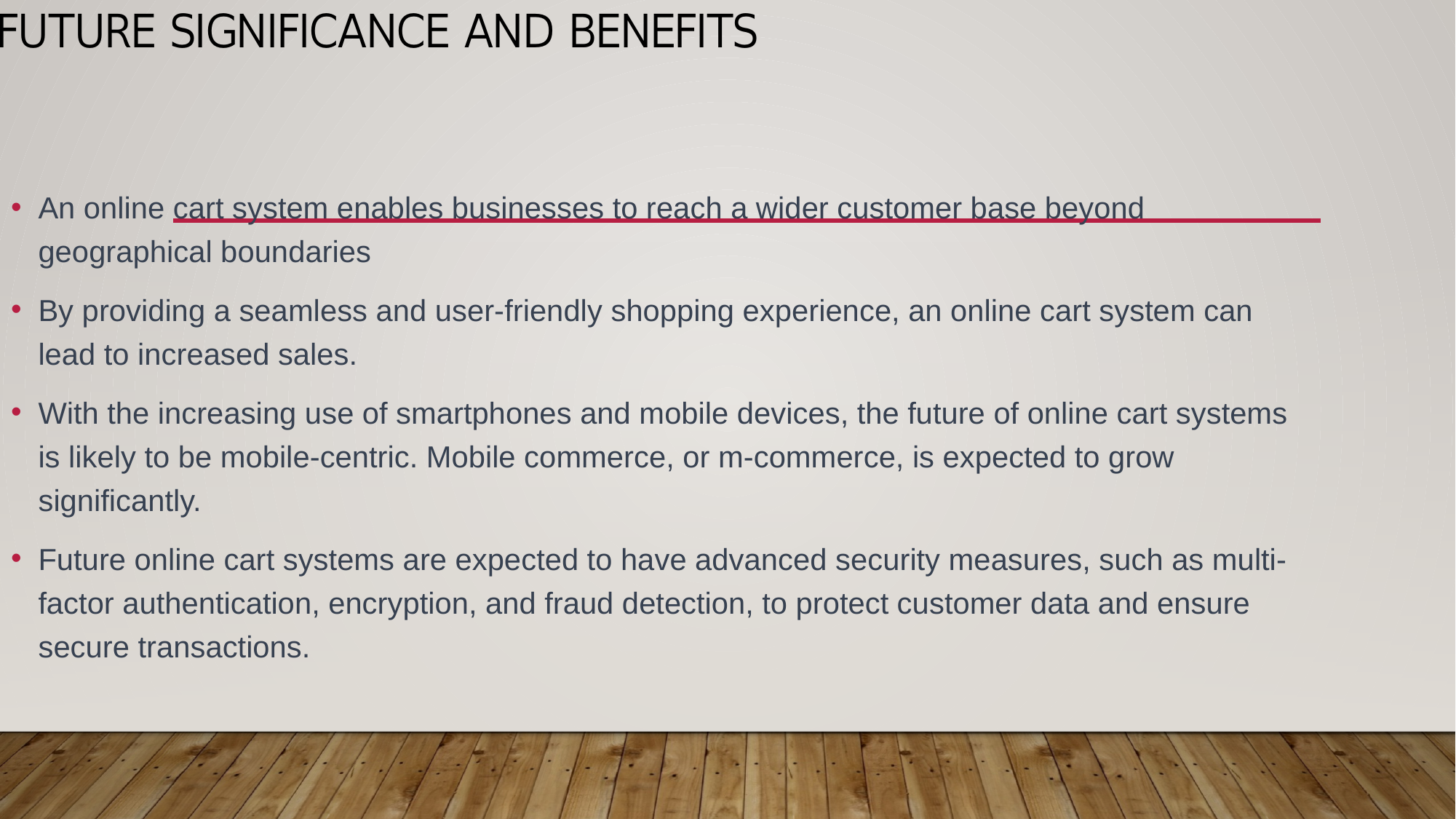

# Future significance and benefits
An online cart system enables businesses to reach a wider customer base beyond geographical boundaries
By providing a seamless and user-friendly shopping experience, an online cart system can lead to increased sales.
With the increasing use of smartphones and mobile devices, the future of online cart systems is likely to be mobile-centric. Mobile commerce, or m-commerce, is expected to grow significantly.
Future online cart systems are expected to have advanced security measures, such as multi-factor authentication, encryption, and fraud detection, to protect customer data and ensure secure transactions.